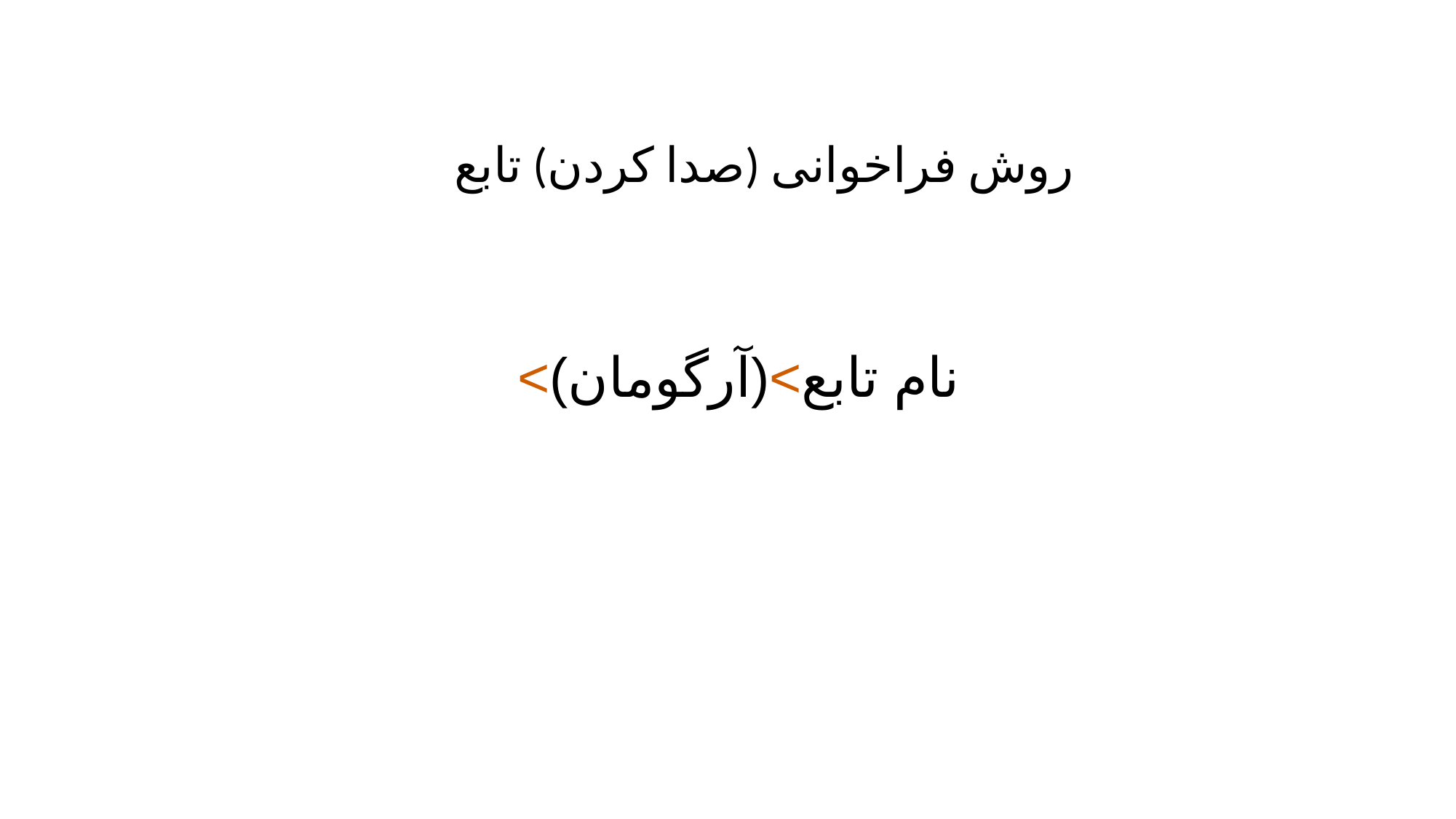

# روش فراخوانی (صدا کردن) تابع
<نام تابع>(آرگومان)